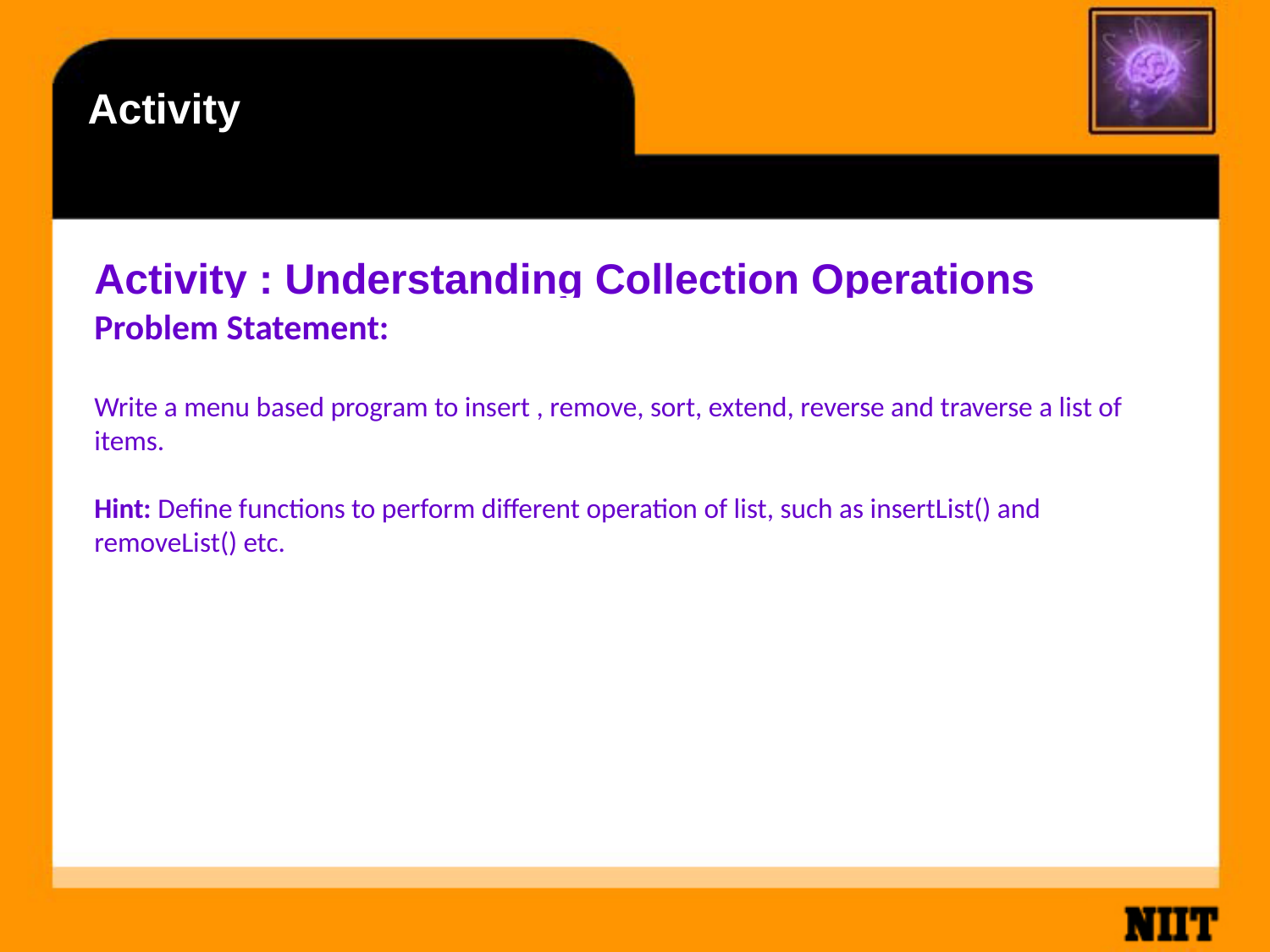

# Activity
Activity : Understanding Collection Operations

Problem Statement:

Write a menu based program to insert , remove, sort, extend, reverse and traverse a list of items.

Hint: Define functions to perform different operation of list, such as insertList() and removeList() etc.